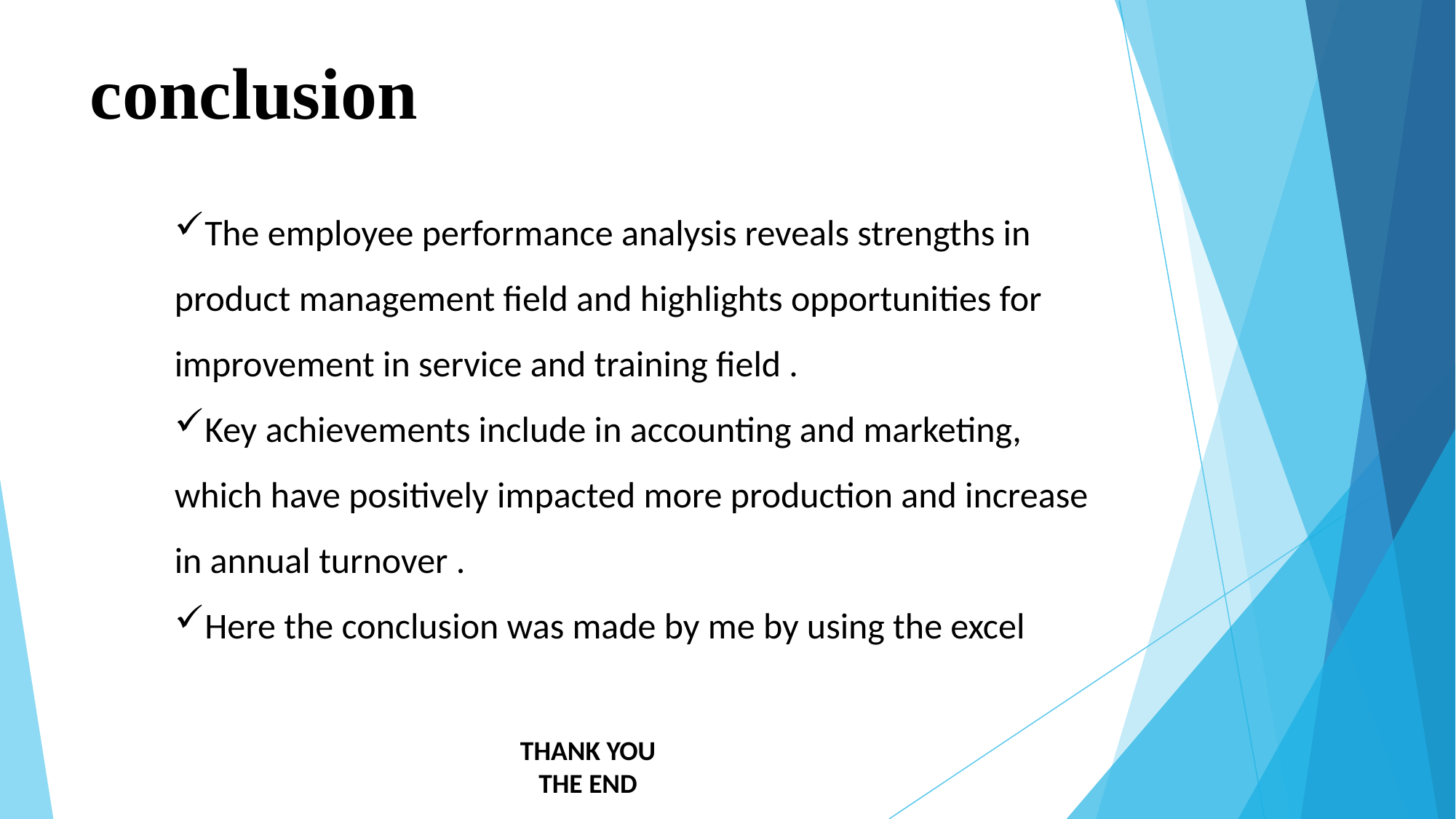

# conclusion
The employee performance analysis reveals strengths in product management field and highlights opportunities for improvement in service and training field .
Key achievements include in accounting and marketing, which have positively impacted more production and increase in annual turnover .
Here the conclusion was made by me by using the excel

THANK YOU
THE END